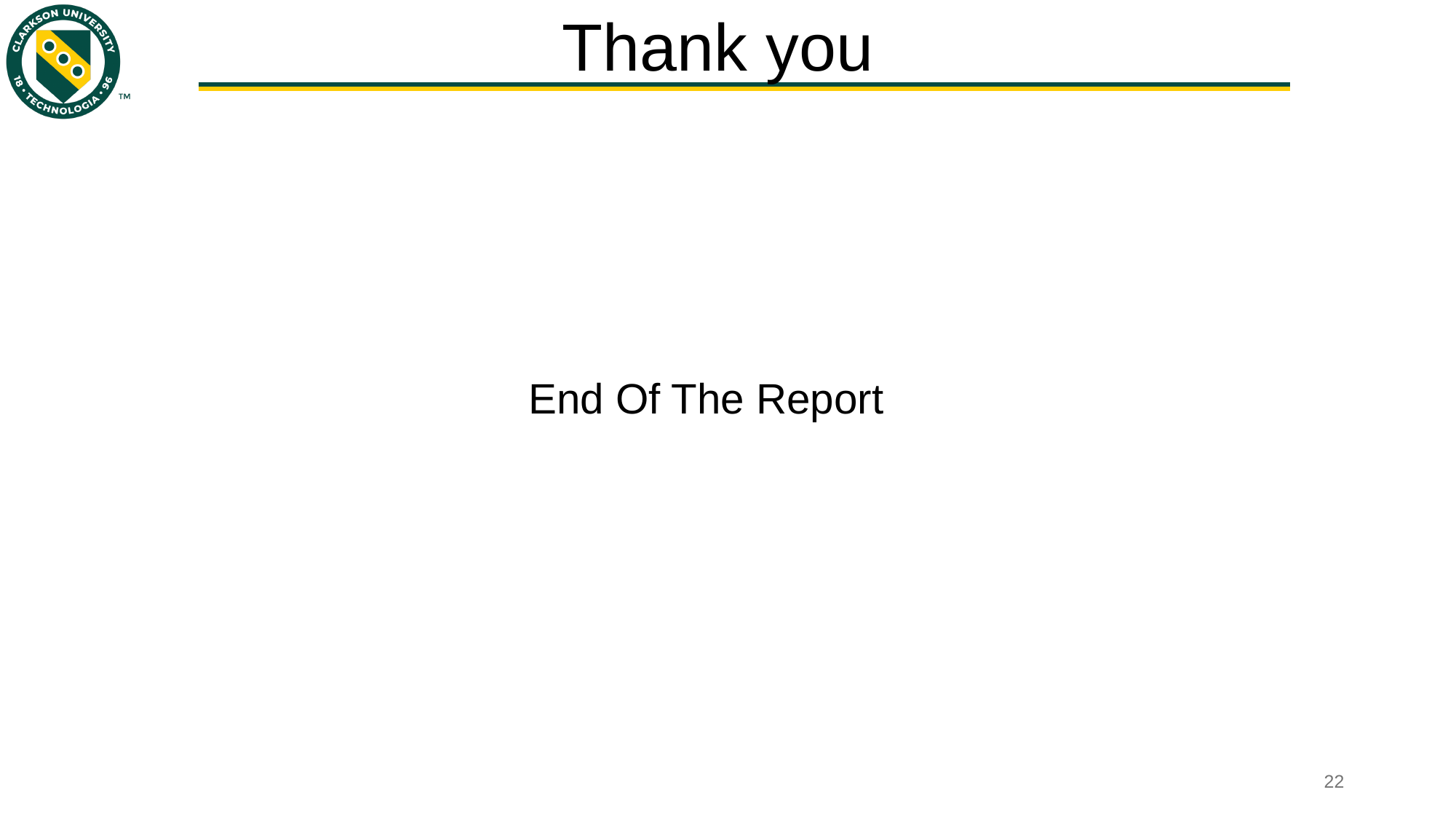

# Thank you

                                 End Of The Report

22